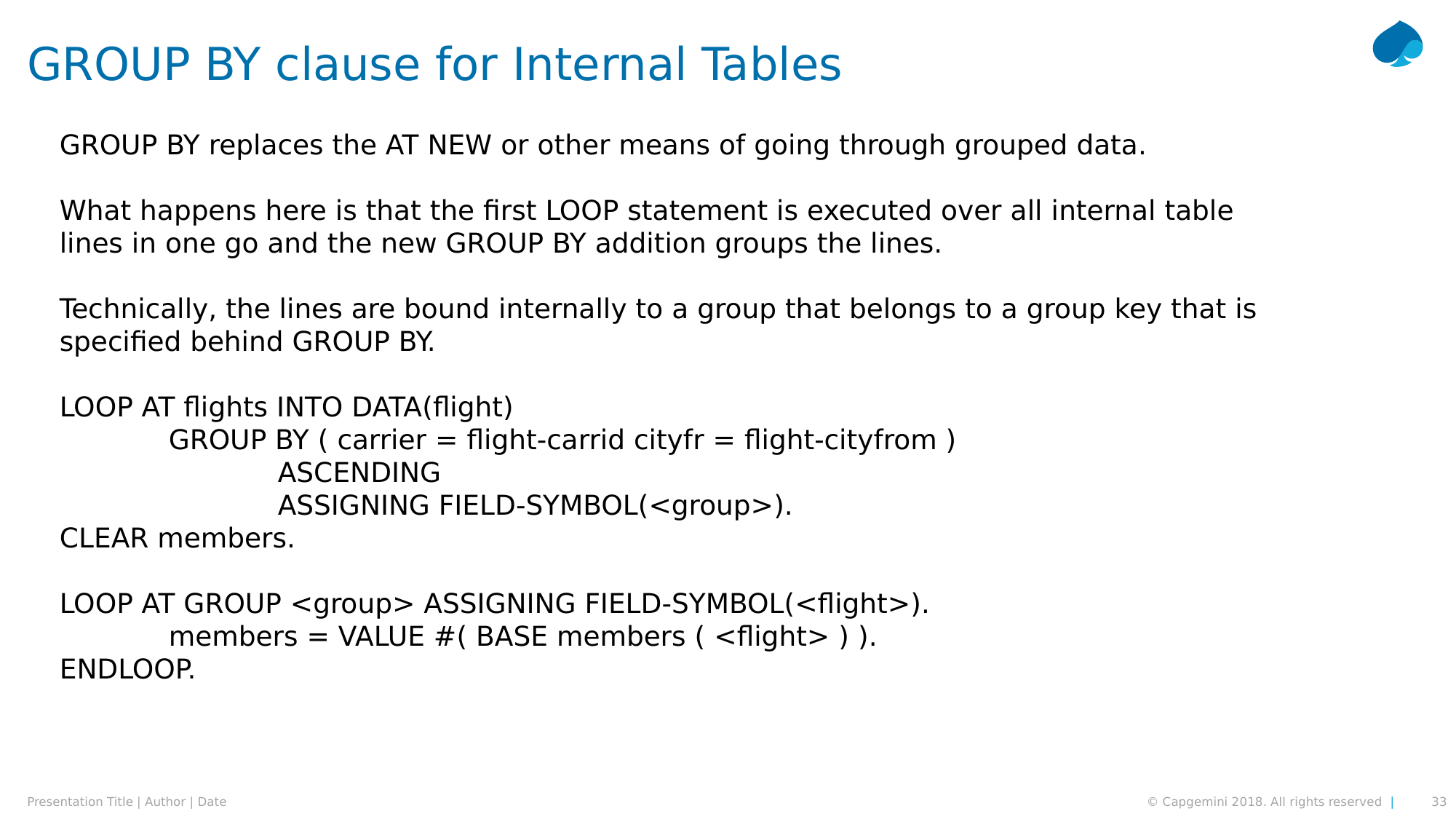

# GROUP BY clause for Internal Tables
GROUP BY replaces the AT NEW or other means of going through grouped data.

What happens here is that the first LOOP statement is executed over all internal table lines in one go and the new GROUP BY addition groups the lines.

Technically, the lines are bound internally to a group that belongs to a group key that is specified behind GROUP BY.

LOOP AT flights INTO DATA(flight)
	GROUP BY ( carrier = flight-carrid cityfr = flight-cityfrom )
		ASCENDING
		ASSIGNING FIELD-SYMBOL(<group>).
CLEAR members.

LOOP AT GROUP <group> ASSIGNING FIELD-SYMBOL(<flight>).
	members = VALUE #( BASE members ( <flight> ) ).
ENDLOOP.